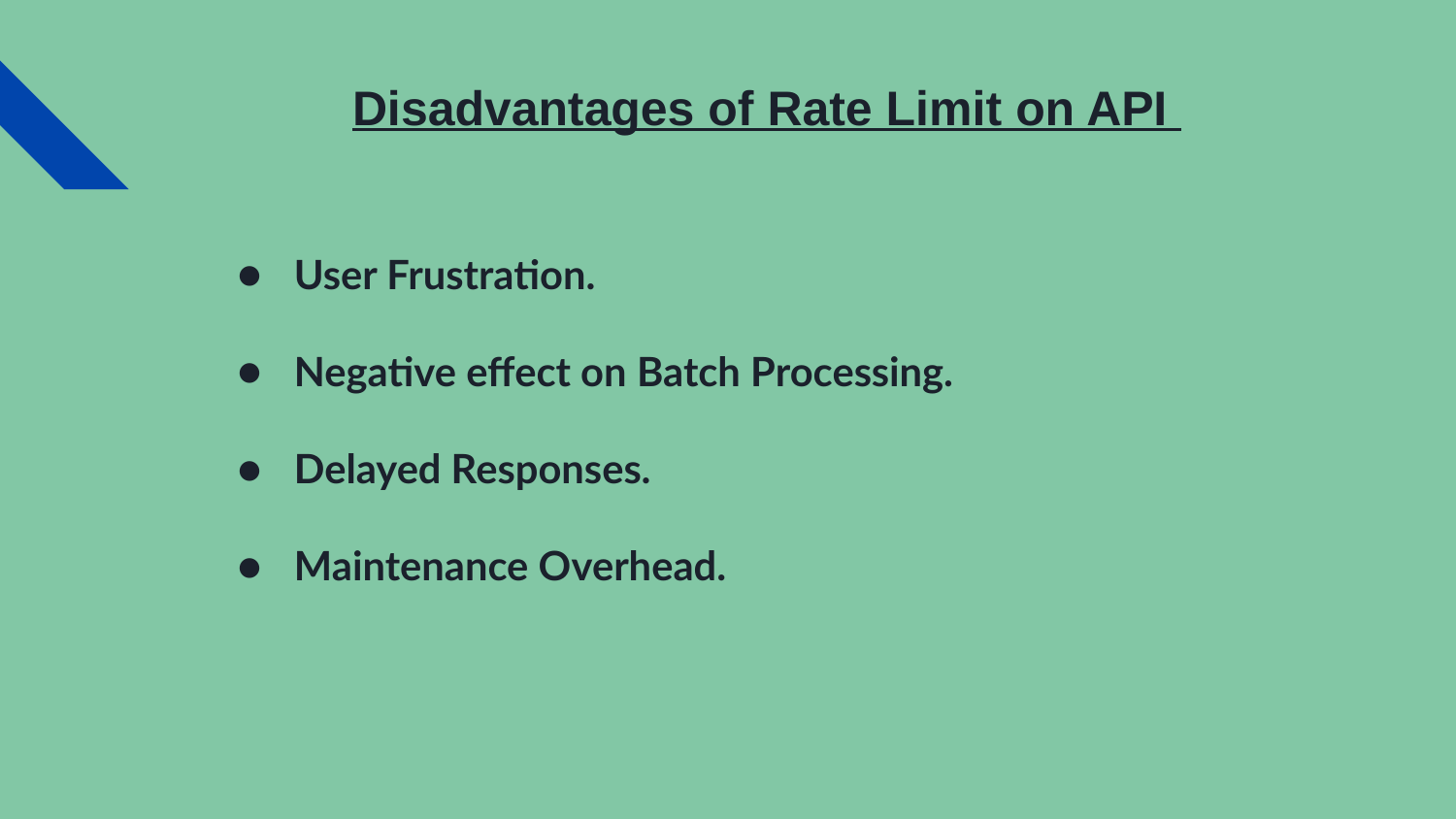

# Disadvantages of Rate Limit on API

User Frustration.
Negative effect on Batch Processing.
Delayed Responses.
Maintenance Overhead.